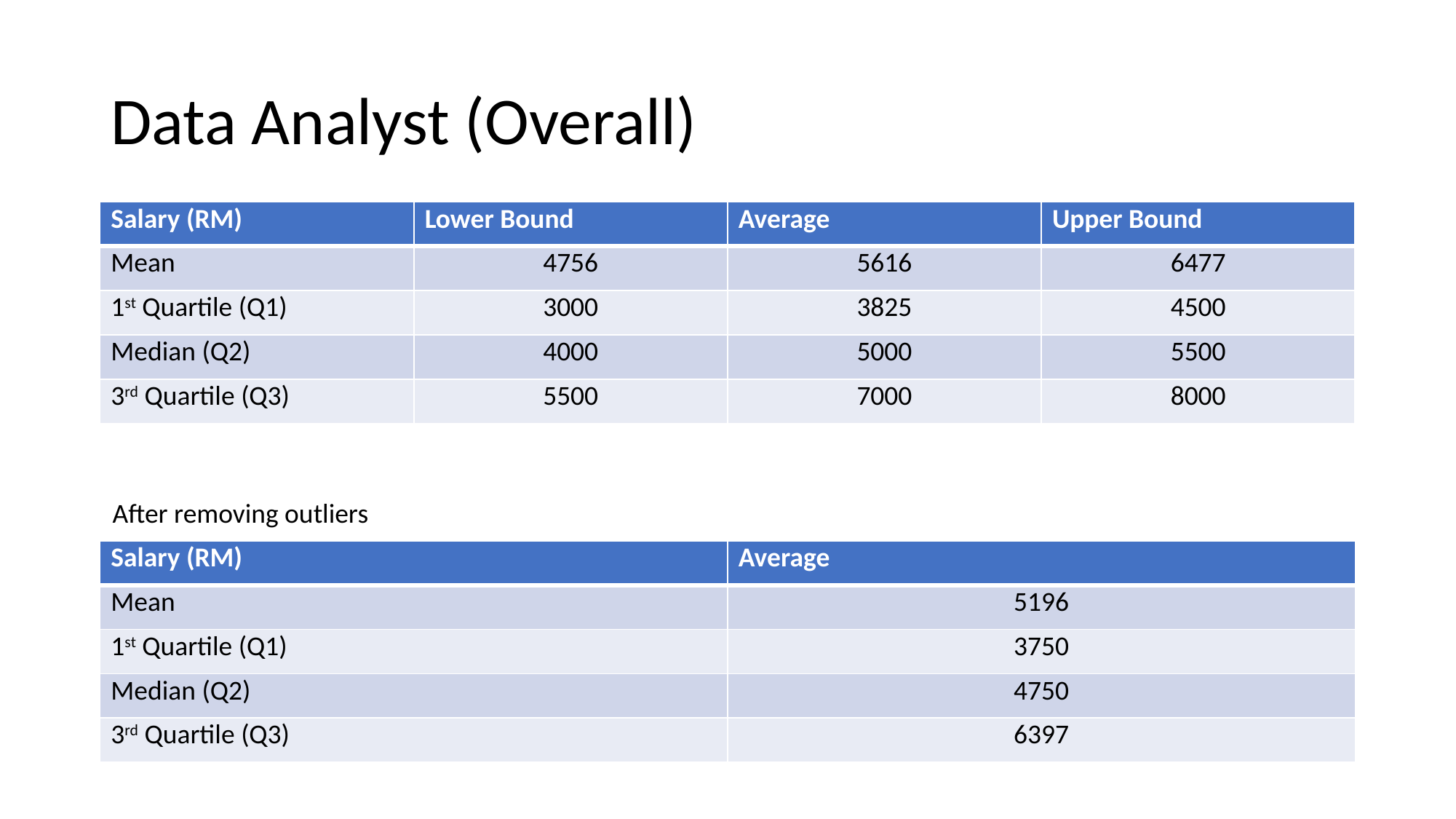

# Data Analyst (Overall)
| Salary (RM) | Lower Bound | Average | Upper Bound |
| --- | --- | --- | --- |
| Mean | 4756 | 5616 | 6477 |
| 1st Quartile (Q1) | 3000 | 3825 | 4500 |
| Median (Q2) | 4000 | 5000 | 5500 |
| 3rd Quartile (Q3) | 5500 | 7000 | 8000 |
After removing outliers
| Salary (RM) | Average |
| --- | --- |
| Mean | 5196 |
| 1st Quartile (Q1) | 3750 |
| Median (Q2) | 4750 |
| 3rd Quartile (Q3) | 6397 |